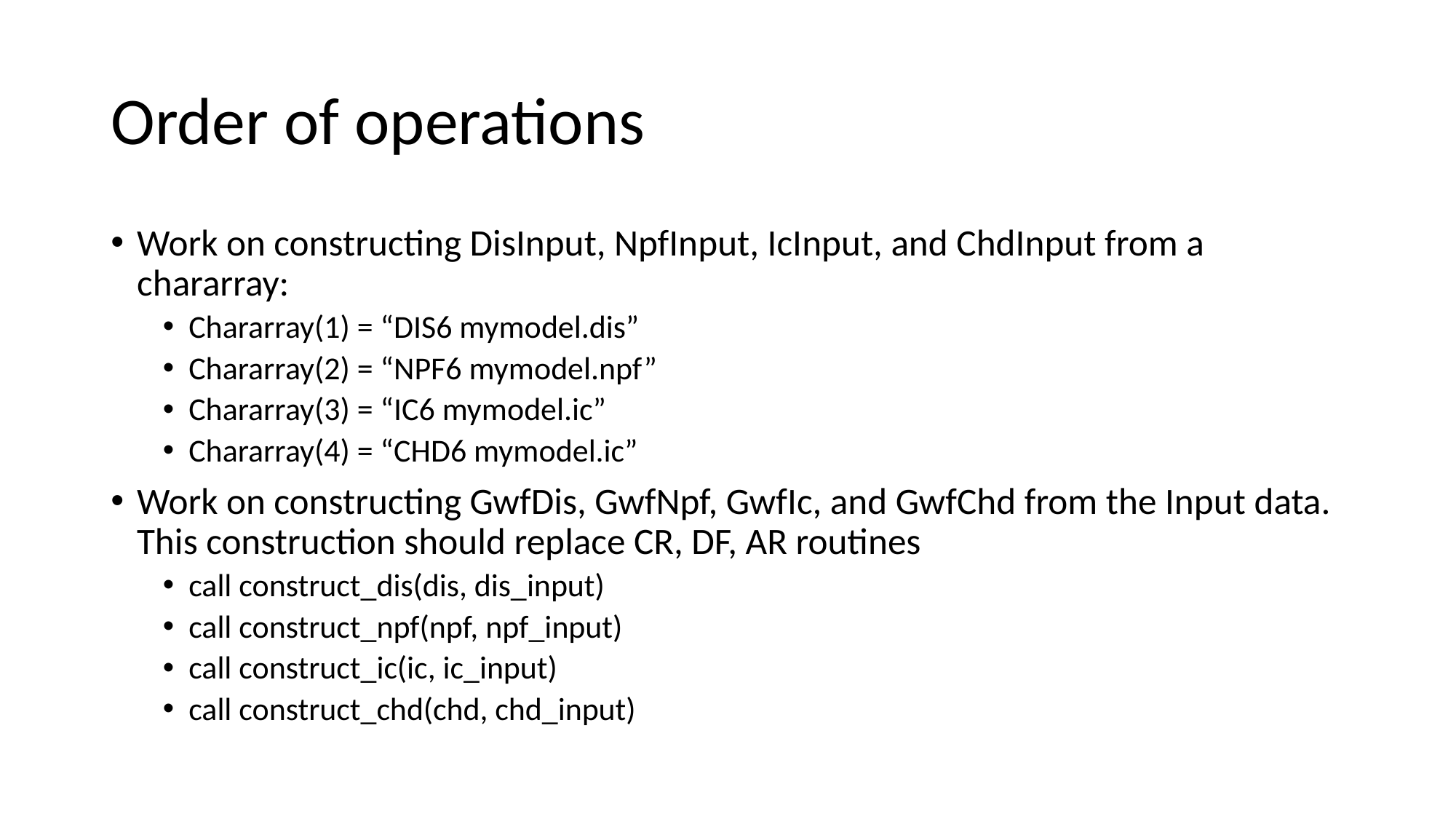

# Order of operations
Work on constructing DisInput, NpfInput, IcInput, and ChdInput from a chararray:
Chararray(1) = “DIS6 mymodel.dis”
Chararray(2) = “NPF6 mymodel.npf”
Chararray(3) = “IC6 mymodel.ic”
Chararray(4) = “CHD6 mymodel.ic”
Work on constructing GwfDis, GwfNpf, GwfIc, and GwfChd from the Input data.  This construction should replace CR, DF, AR routines
call construct_dis(dis, dis_input)
call construct_npf(npf, npf_input)
call construct_ic(ic, ic_input)
call construct_chd(chd, chd_input)